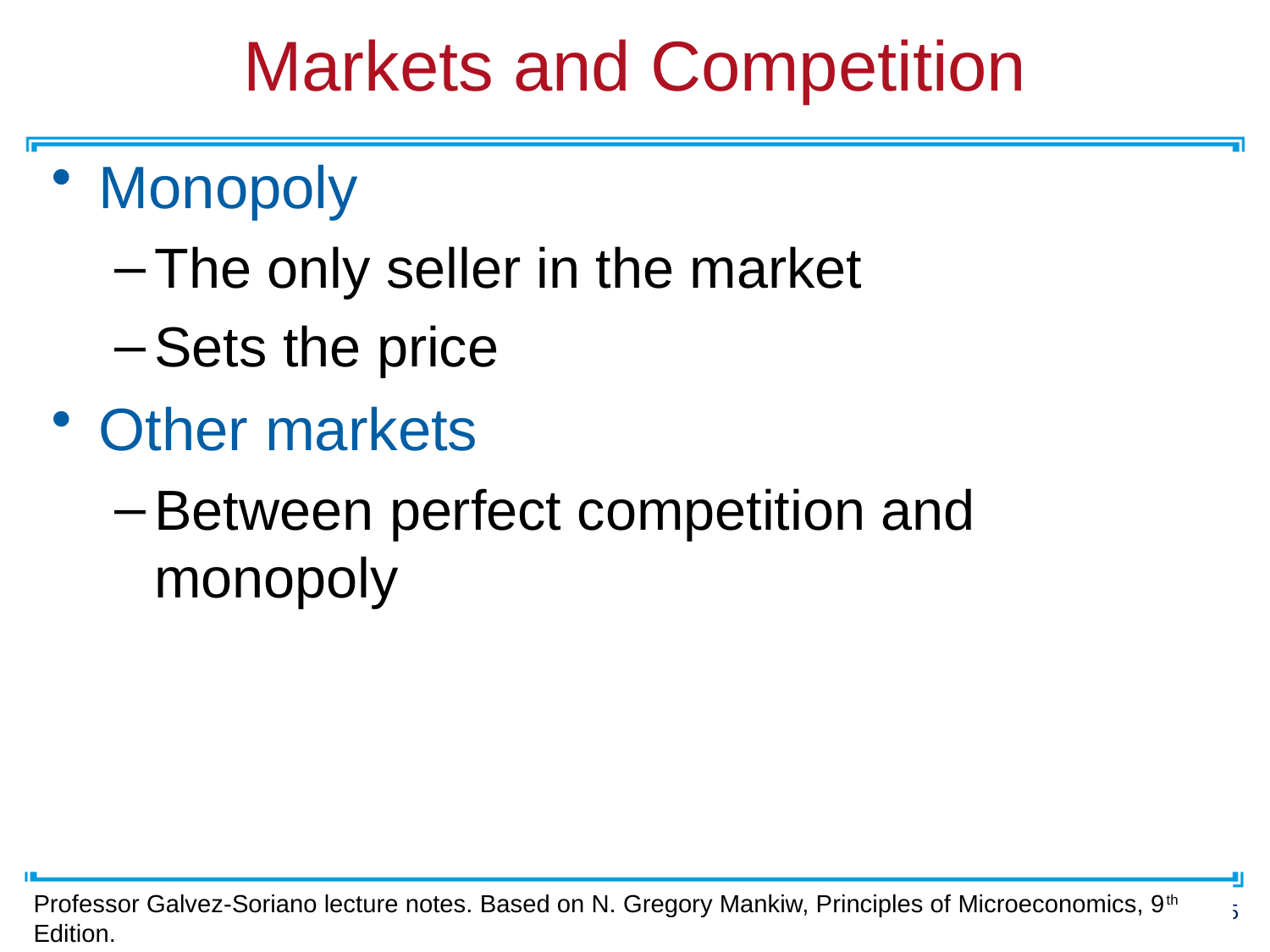

# Markets and Competition
Monopoly
The only seller in the market
Sets the price
Other markets
Between perfect competition and monopoly
Professor Galvez-Soriano lecture notes. Based on N. Gregory Mankiw, Principles of Microeconomics, 9th Edition.
5